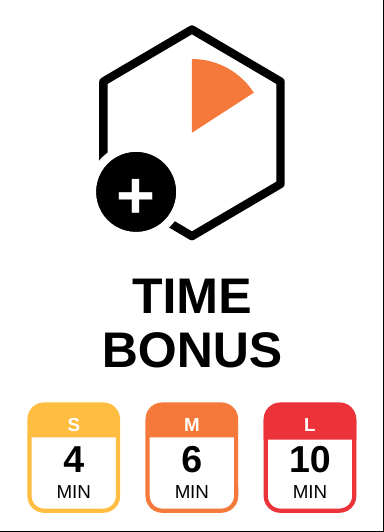

+
# TIME BONUS

S
4
MIN

M
6
MIN

L
10
MIN